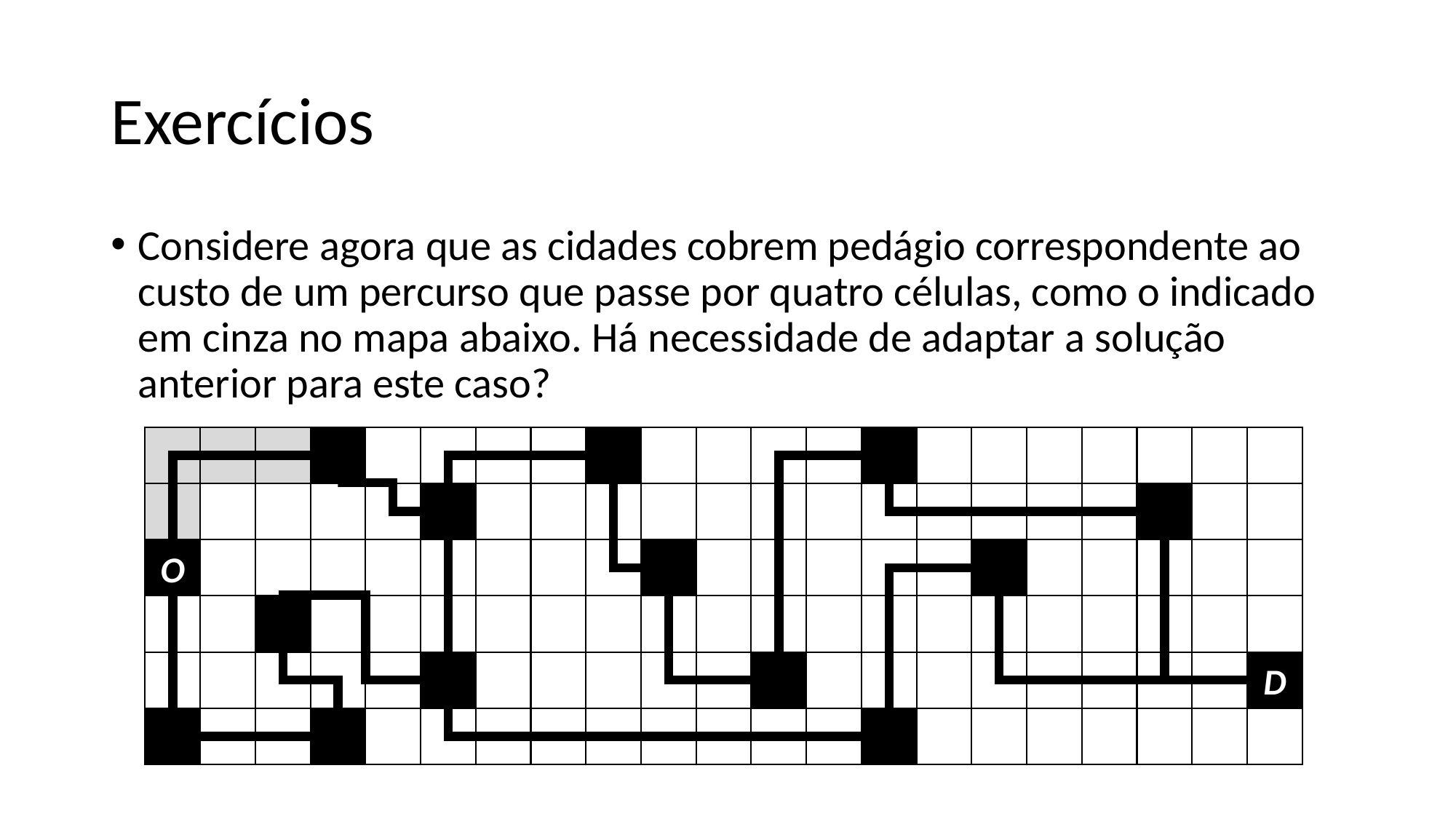

# Exercícios
Considere agora que as cidades cobrem pedágio correspondente ao custo de um percurso que passe por quatro células, como o indicado em cinza no mapa abaixo. Há necessidade de adaptar a solução anterior para este caso?

O

D